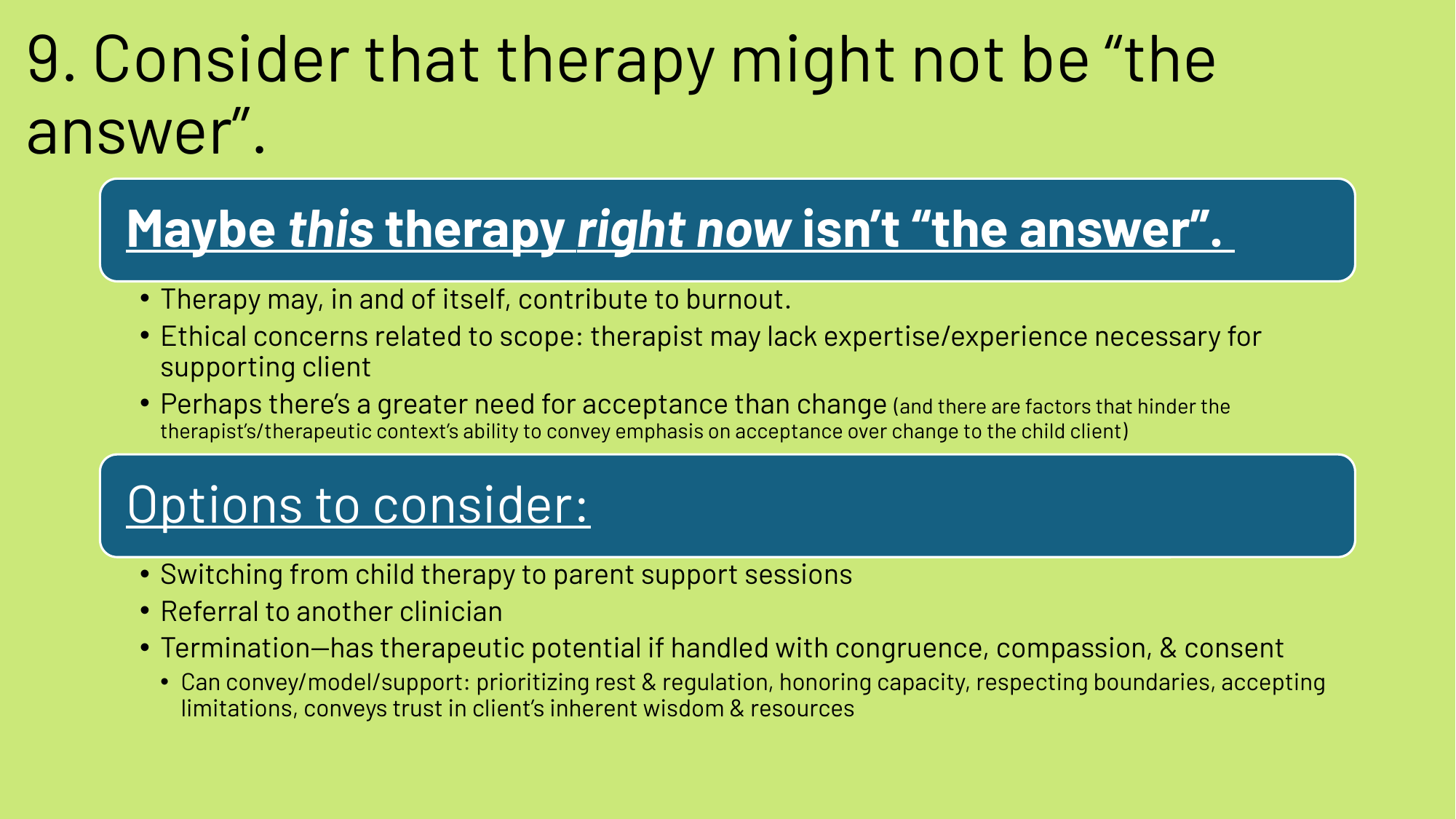

# 9. Consider that therapy might not be “the answer”.
Maybe this therapy right now isn’t “the answer”.
Therapy may, in and of itself, contribute to burnout.
Ethical concerns related to scope: therapist may lack expertise/experience necessary for supporting client
Perhaps there’s a greater need for acceptance than change (and there are factors that hinder the therapist’s/therapeutic context’s ability to convey emphasis on acceptance over change to the child client)
Options to consider:
Switching from child therapy to parent support sessions
Referral to another clinician
Termination—has therapeutic potential if handled with congruence, compassion, & consent
Can convey/model/support: prioritizing rest & regulation, honoring capacity, respecting boundaries, accepting limitations, conveys trust in client’s inherent wisdom & resources